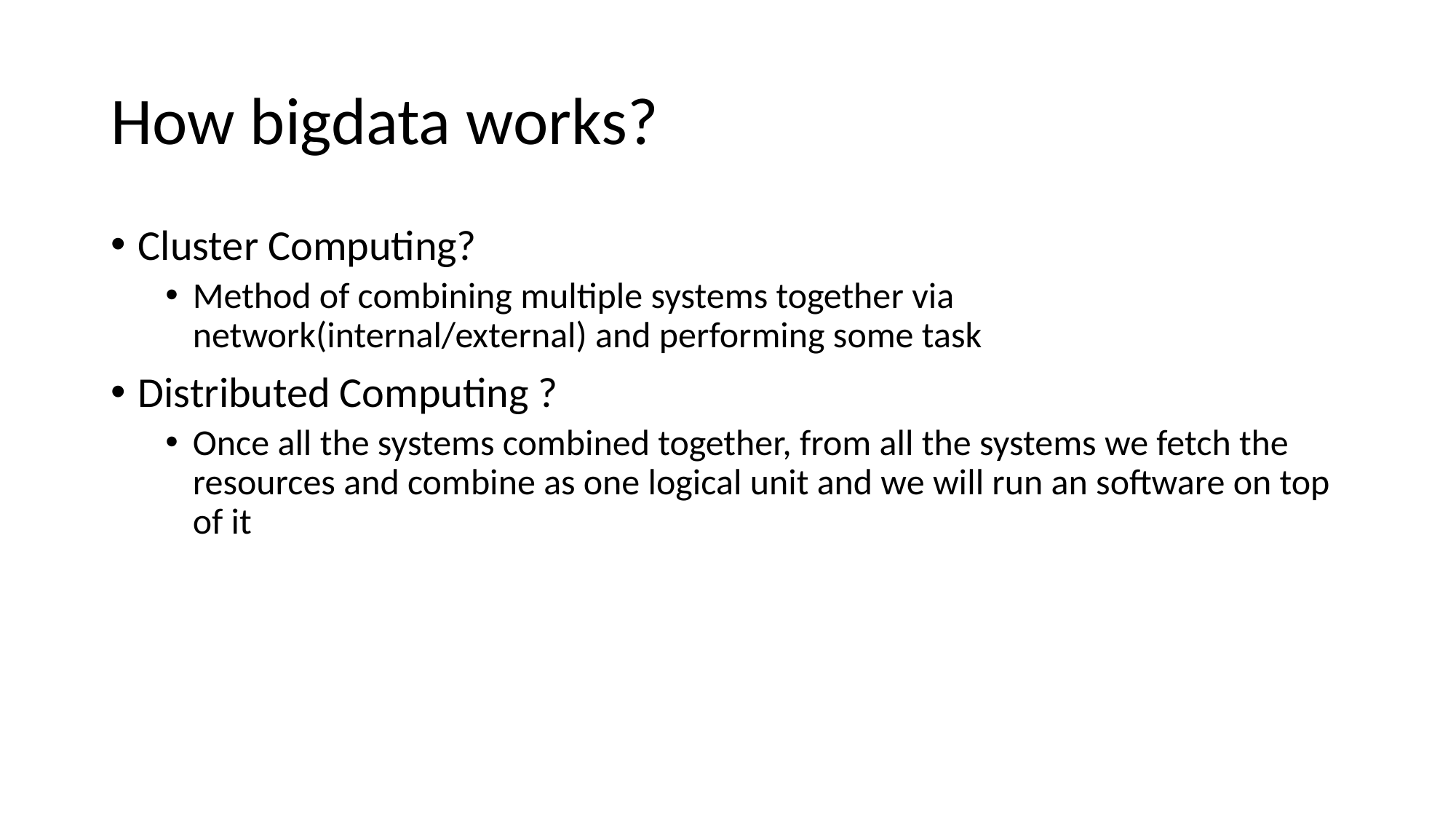

# How bigdata works?
Cluster Computing?
Method of combining multiple systems together via network(internal/external) and performing some task
Distributed Computing ?
Once all the systems combined together, from all the systems we fetch the resources and combine as one logical unit and we will run an software on top of it